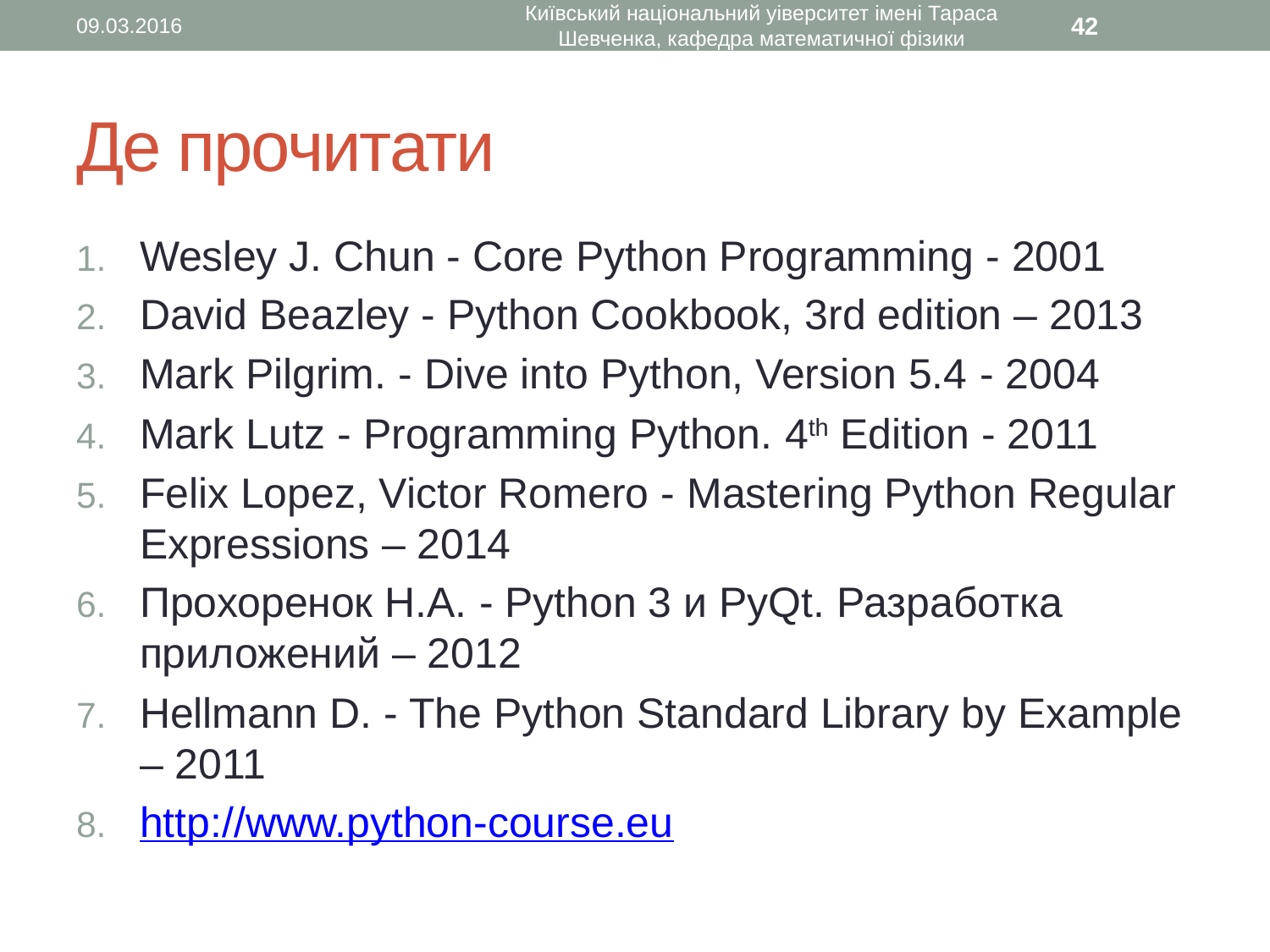

09.03.2016
Київський національний уіверситет імені Тараса Шевченка, кафедра математичної фізики
42
# Де прочитати
Wesley J. Chun - Core Python Programming - 2001
David Beazley - Python Cookbook, 3rd edition – 2013
Mark Pilgrim. - Dive into Python, Version 5.4 - 2004
Mark Lutz - Programming Python. 4th Edition - 2011
Felix Lopez, Victor Romero - Mastering Python Regular Expressions – 2014
Прохоренок Н.А. - Python 3 и PyQt. Разработка приложений – 2012
Hellmann D. - The Python Standard Library by Example – 2011
http://www.python-course.eu